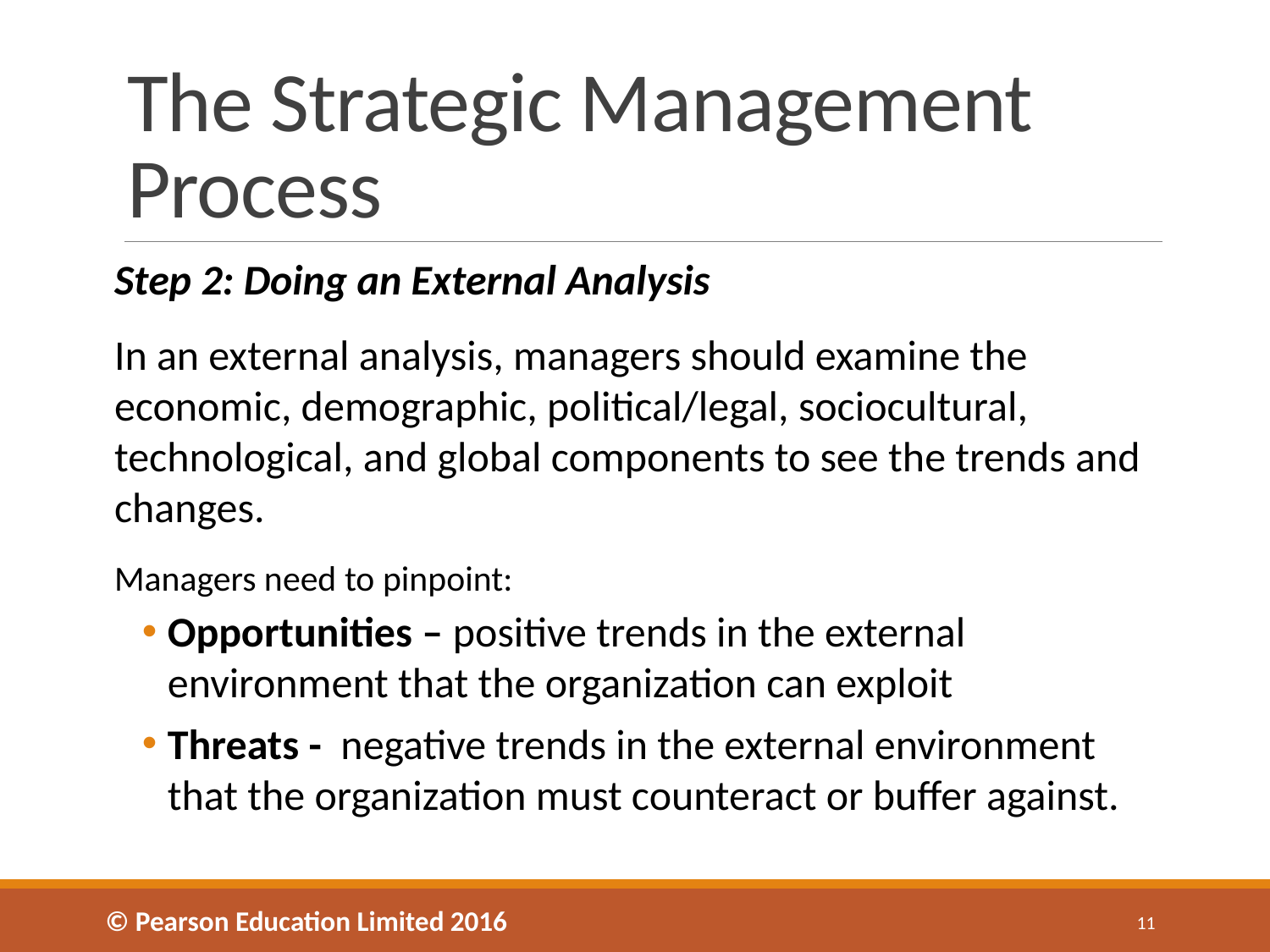

# The Strategic Management Process
Step 2: Doing an External Analysis
In an external analysis, managers should examine the economic, demographic, political/legal, sociocultural, technological, and global components to see the trends and changes.
Managers need to pinpoint:
Opportunities – positive trends in the external environment that the organization can exploit
Threats -  negative trends in the external environment that the organization must counteract or buffer against.
© Pearson Education Limited 2016
11